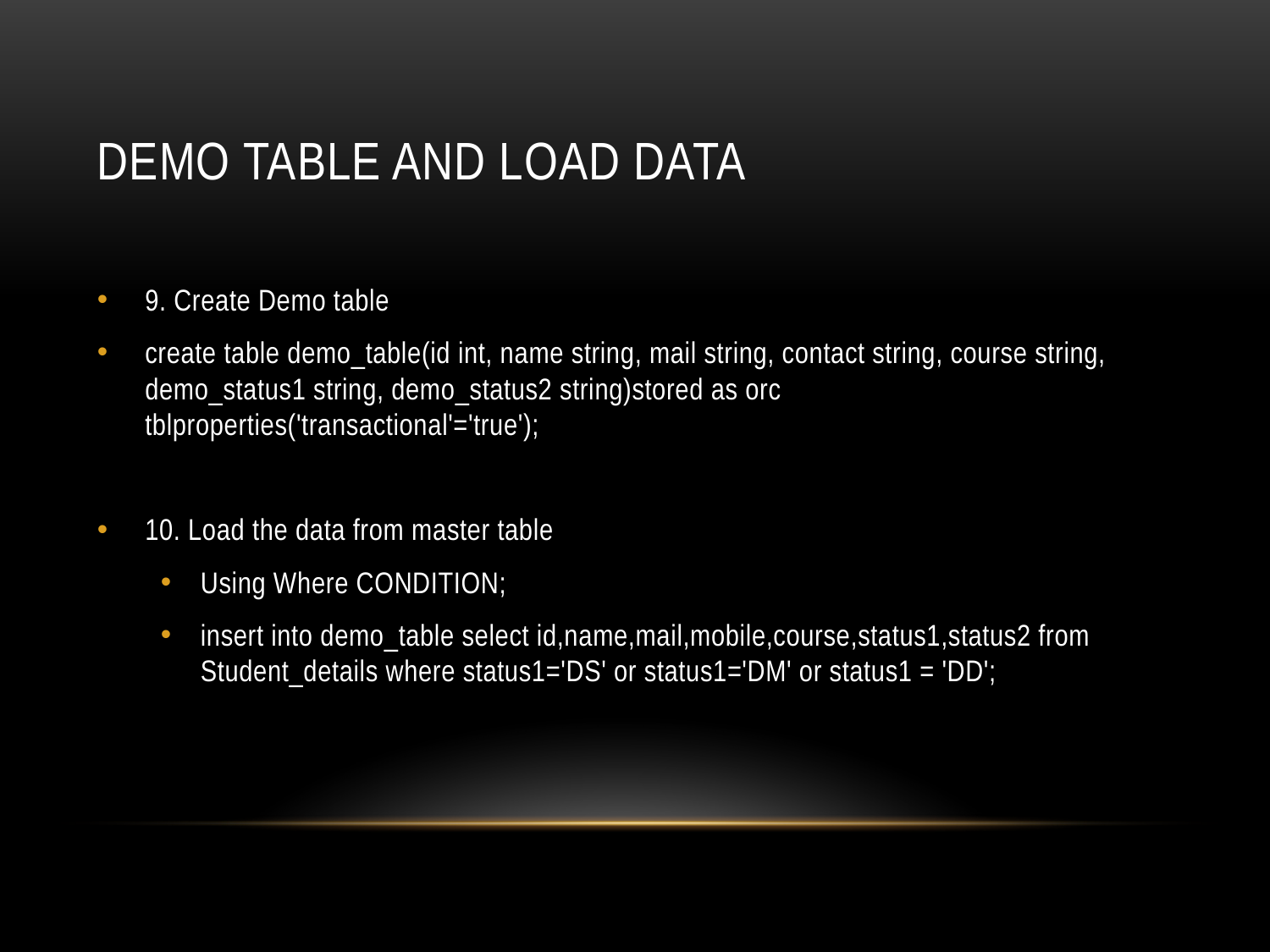

# Demo table and load data

9. Create Demo table
create table demo_table(id int, name string, mail string, contact string, course string, demo_status1 string, demo_status2 string)stored as orc tblproperties('transactional'='true');

10. Load the data from master table
Using Where CONDITION;
insert into demo_table select id,name,mail,mobile,course,status1,status2 from Student_details where status1='DS' or status1='DM' or status1 = 'DD';